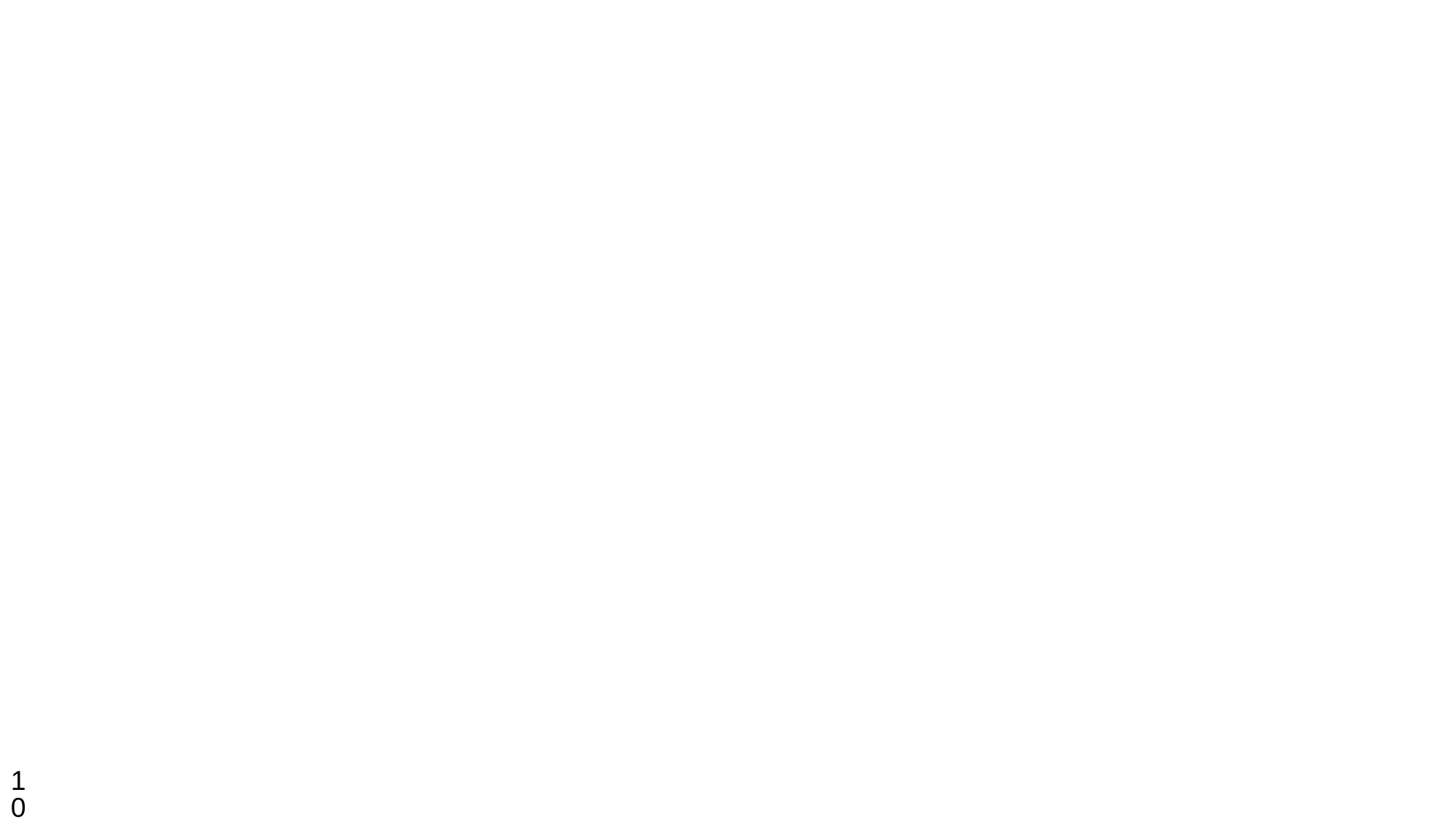

# Regression ML training & Prediction

10